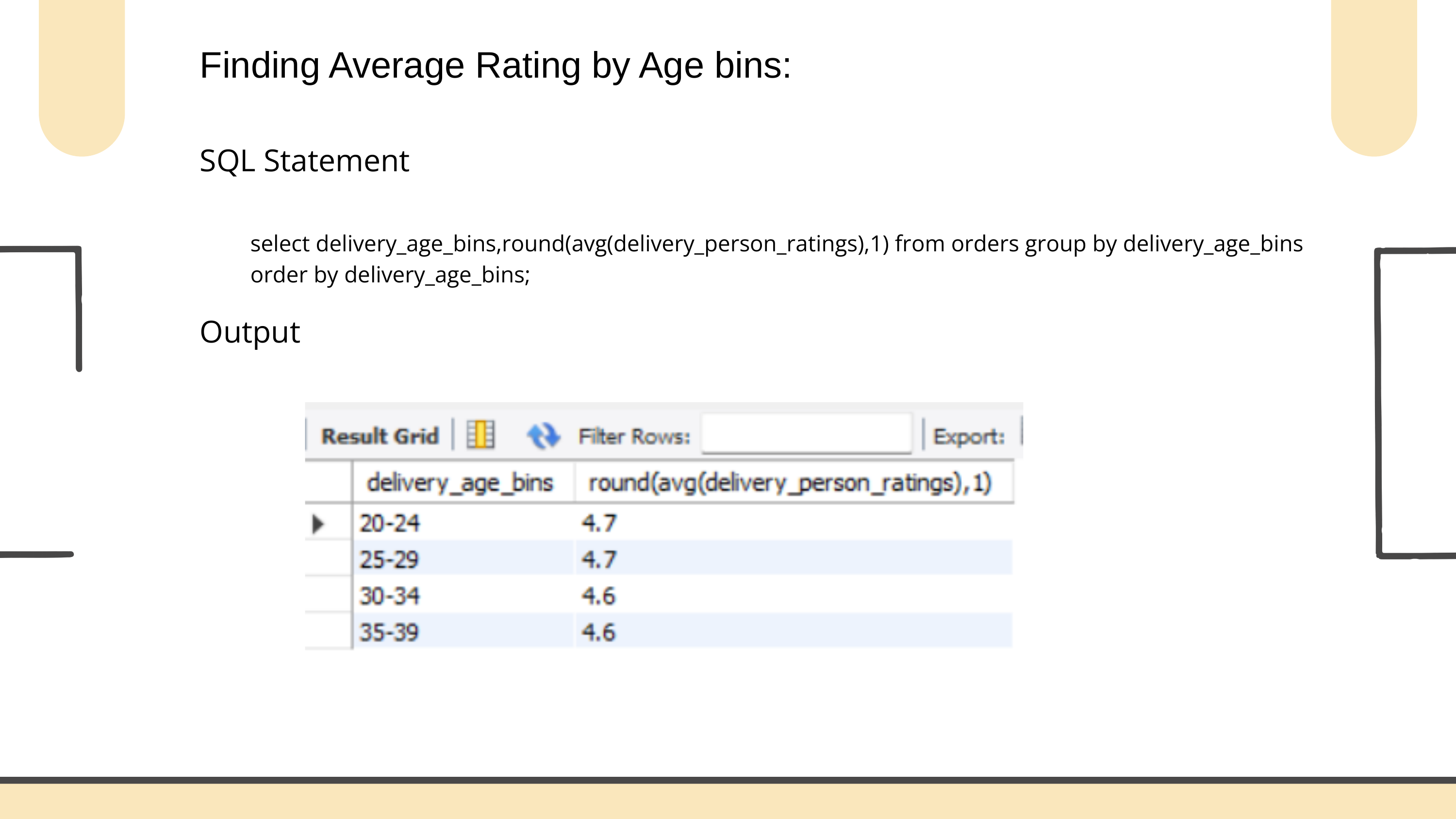

Finding Average Rating by Age bins:
SQL Statement
select delivery_age_bins,round(avg(delivery_person_ratings),1) from orders group by delivery_age_bins order by delivery_age_bins;

Output